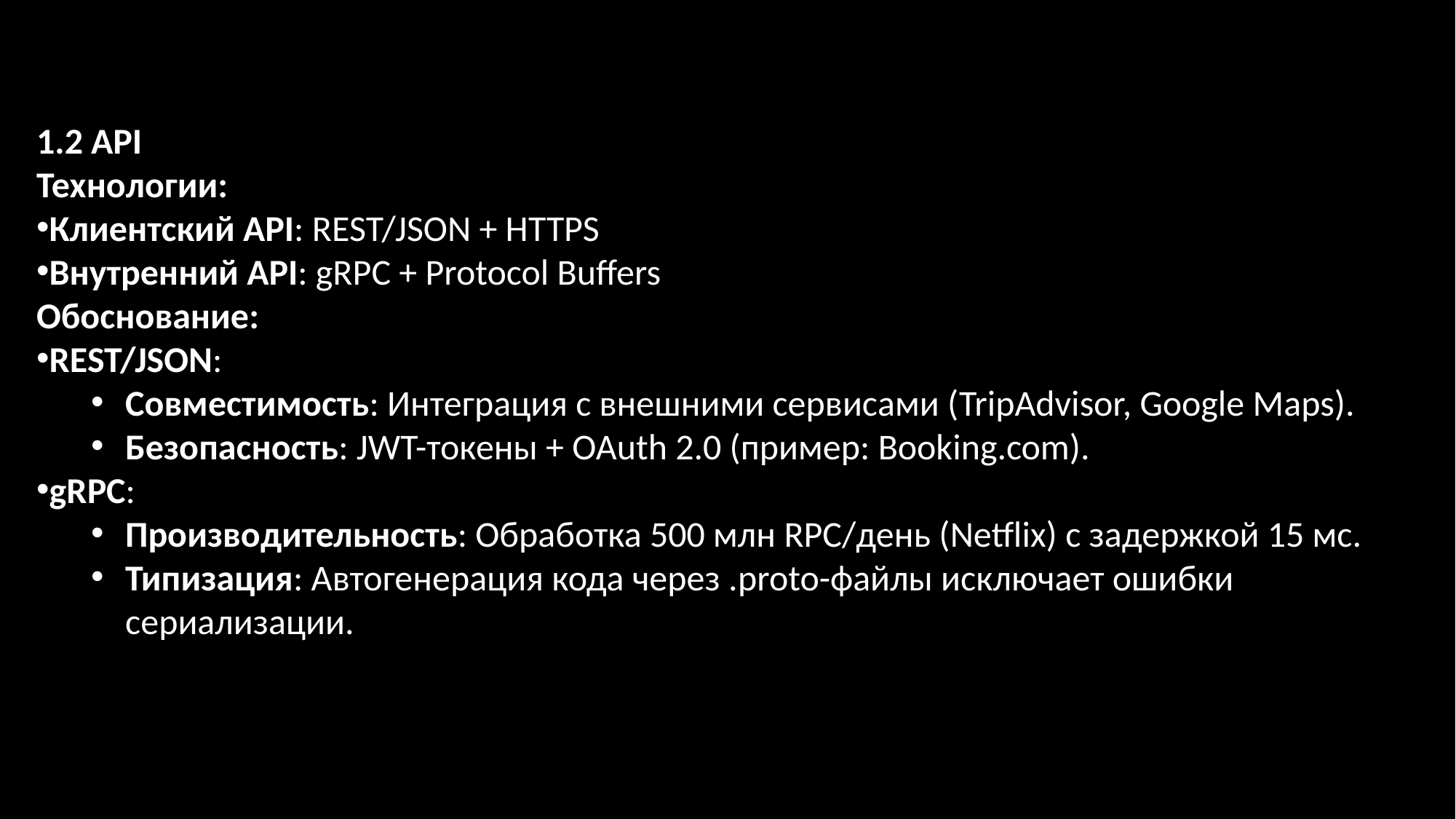

1.2 API
Технологии:
Клиентский API: REST/JSON + HTTPS
Внутренний API: gRPC + Protocol Buffers
Обоснование:
REST/JSON:
Совместимость: Интеграция с внешними сервисами (TripAdvisor, Google Maps).
Безопасность: JWT-токены + OAuth 2.0 (пример: Booking.com).
gRPC:
Производительность: Обработка 500 млн RPC/день (Netflix) с задержкой 15 мс.
Типизация: Автогенерация кода через .proto-файлы исключает ошибки сериализации.